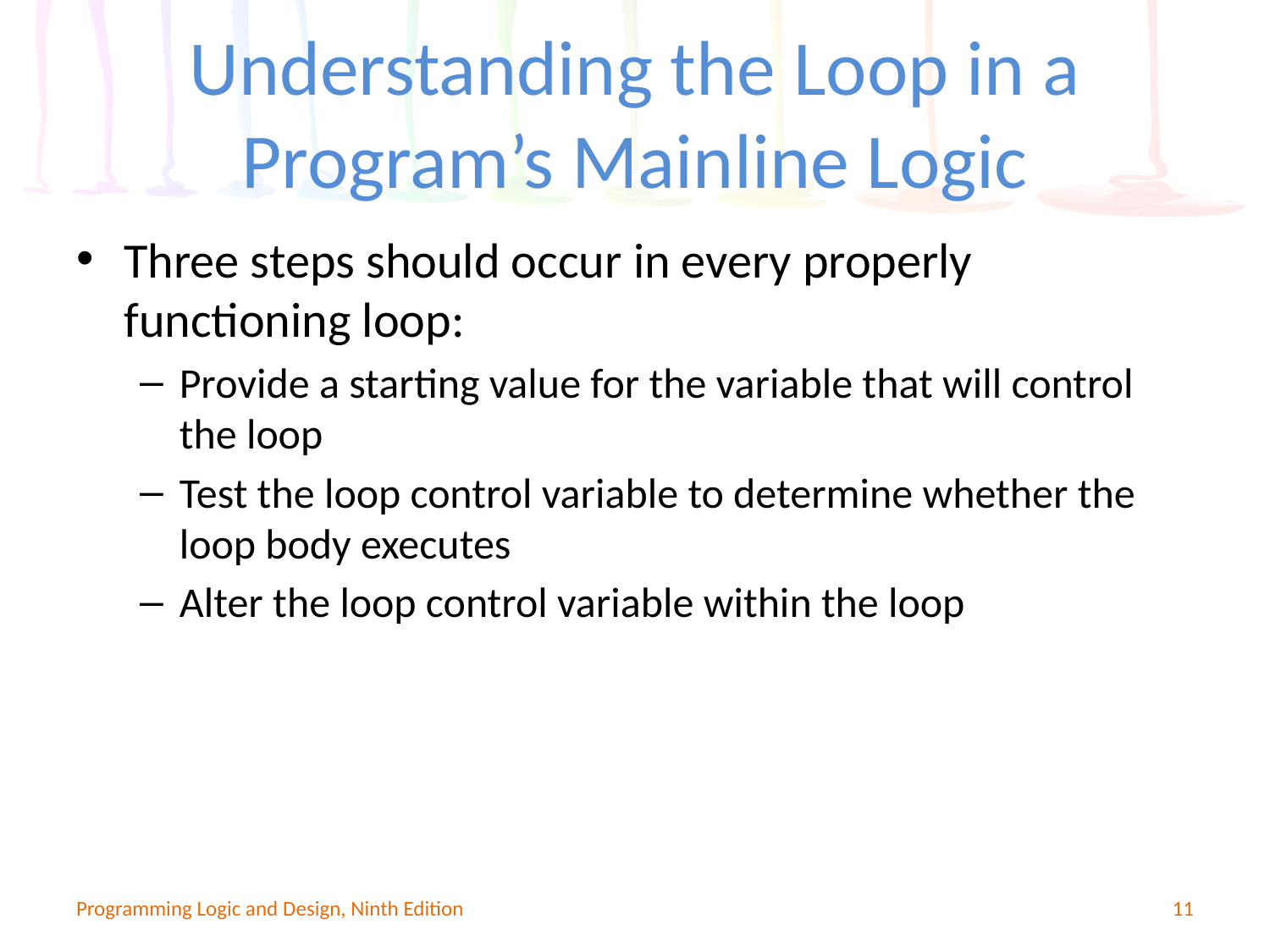

# Understanding the Loop in a Program’s Mainline Logic
Three steps should occur in every properly functioning loop:
Provide a starting value for the variable that will control the loop
Test the loop control variable to determine whether the loop body executes
Alter the loop control variable within the loop
Programming Logic and Design, Ninth Edition
11